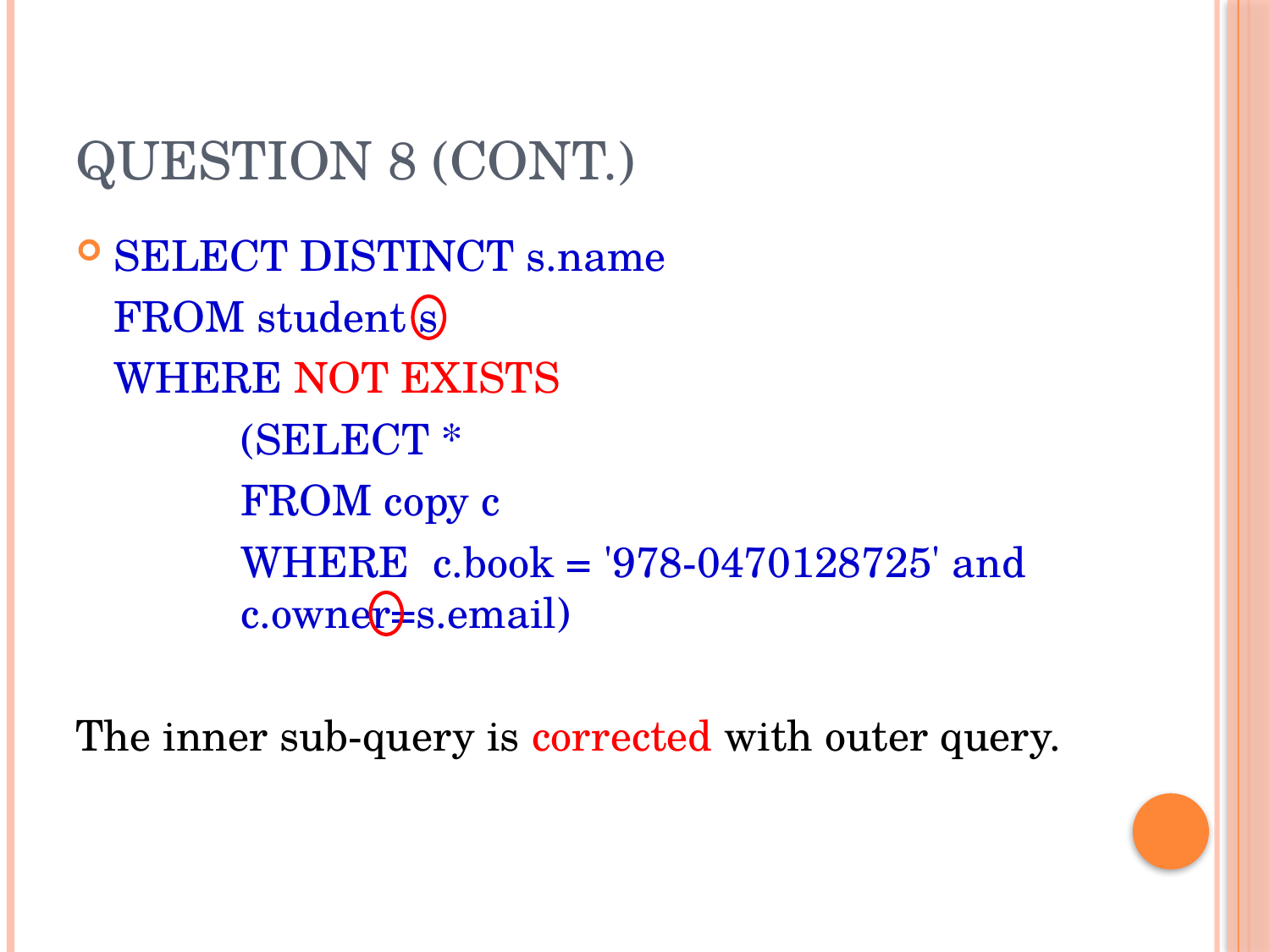

# Question 8 (Cont.)
SELECT DISTINCT s.name
	FROM student s
	WHERE NOT EXISTS
		(SELECT *
		FROM copy c
		WHERE  c.book = '978-0470128725' and 	c.owner=s.email)

The inner sub-query is corrected with outer query.